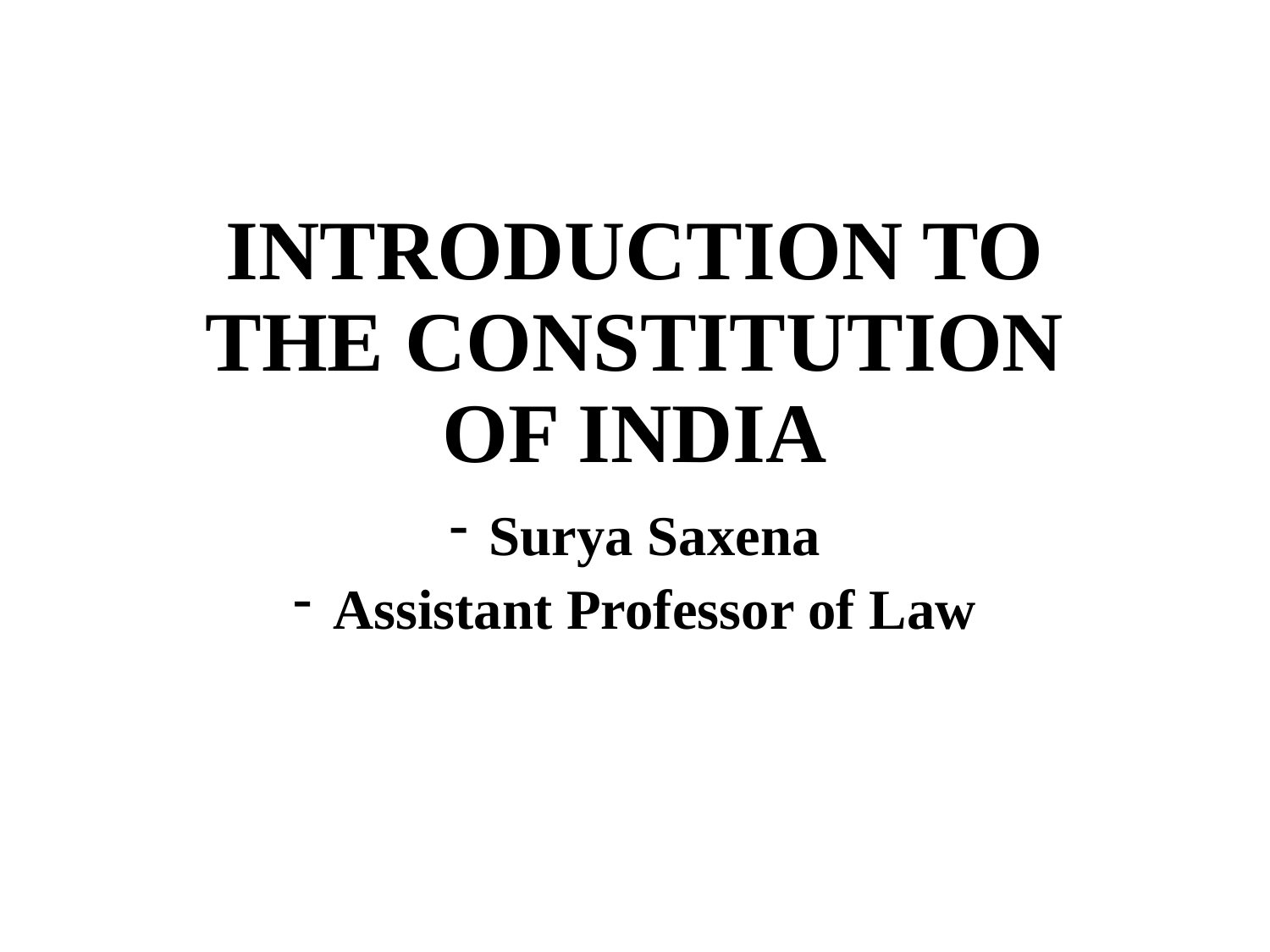

# INTRODUCTION TO THE CONSTITUTION OF INDIA
Surya Saxena
Assistant Professor of Law